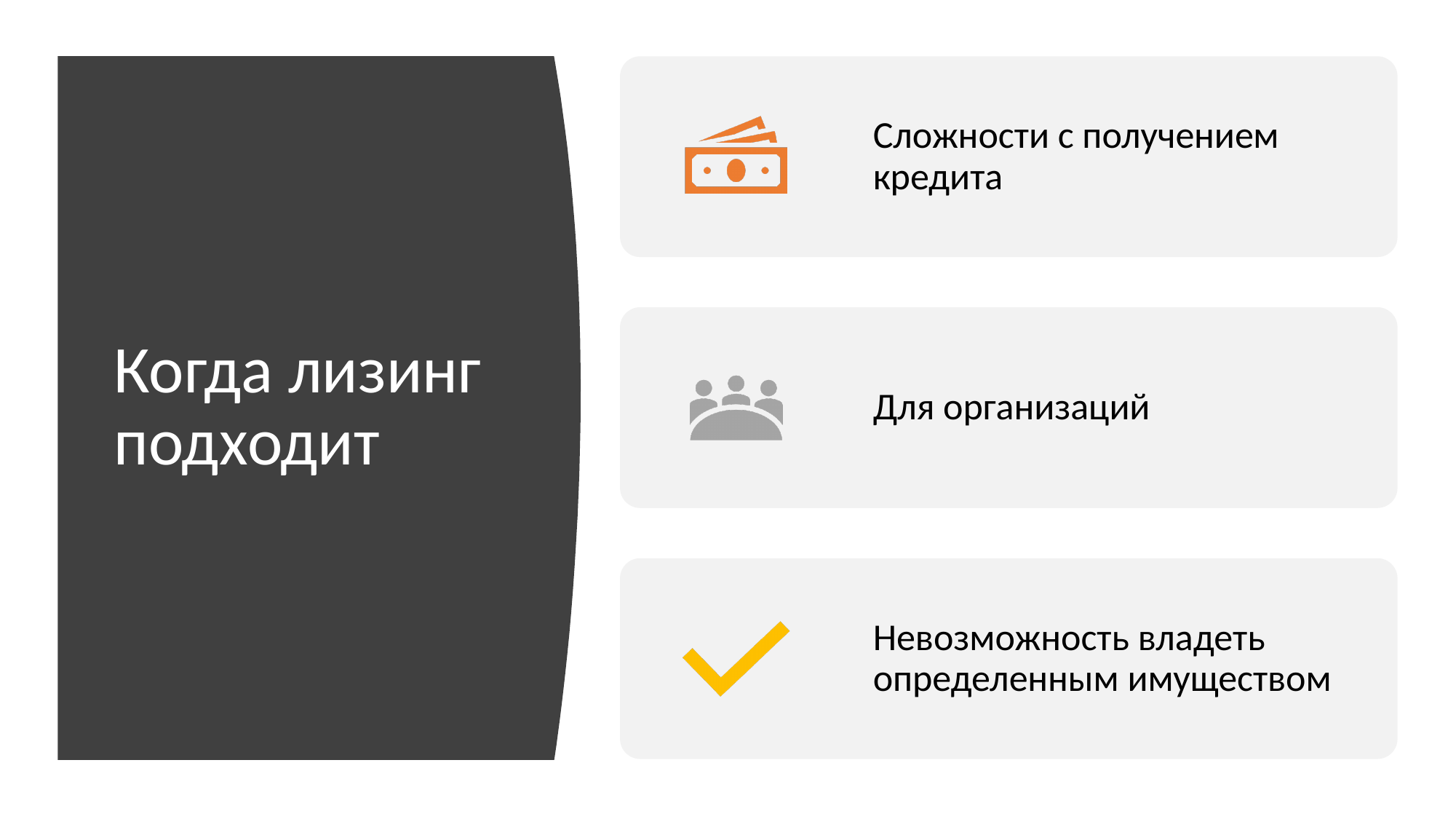

Сложности с получением кредита
Для организаций
Невозможность владеть определенным имуществом

# Когда лизинг подходит